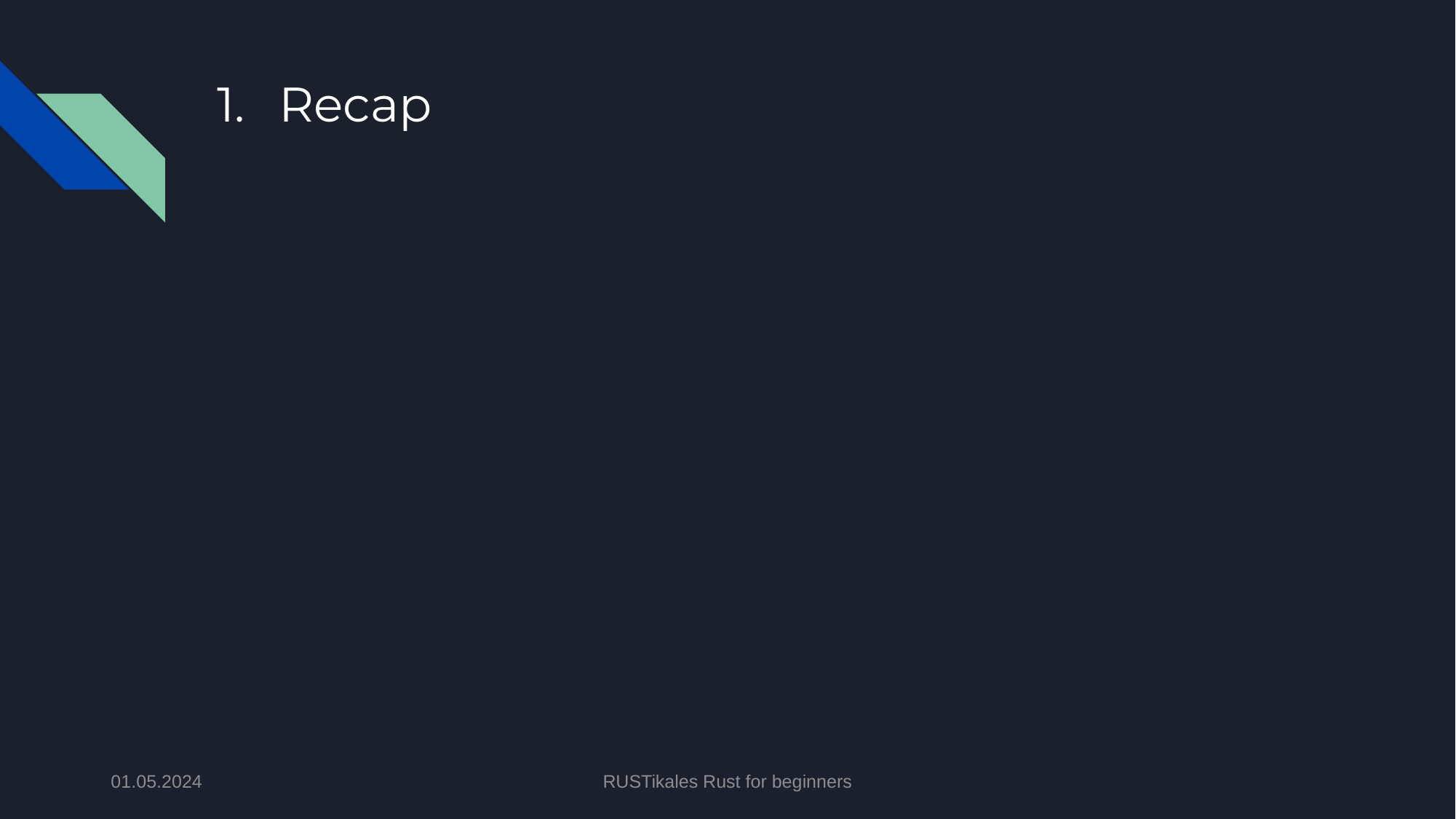

# Recap

01.05.2024
RUSTikales Rust for beginners